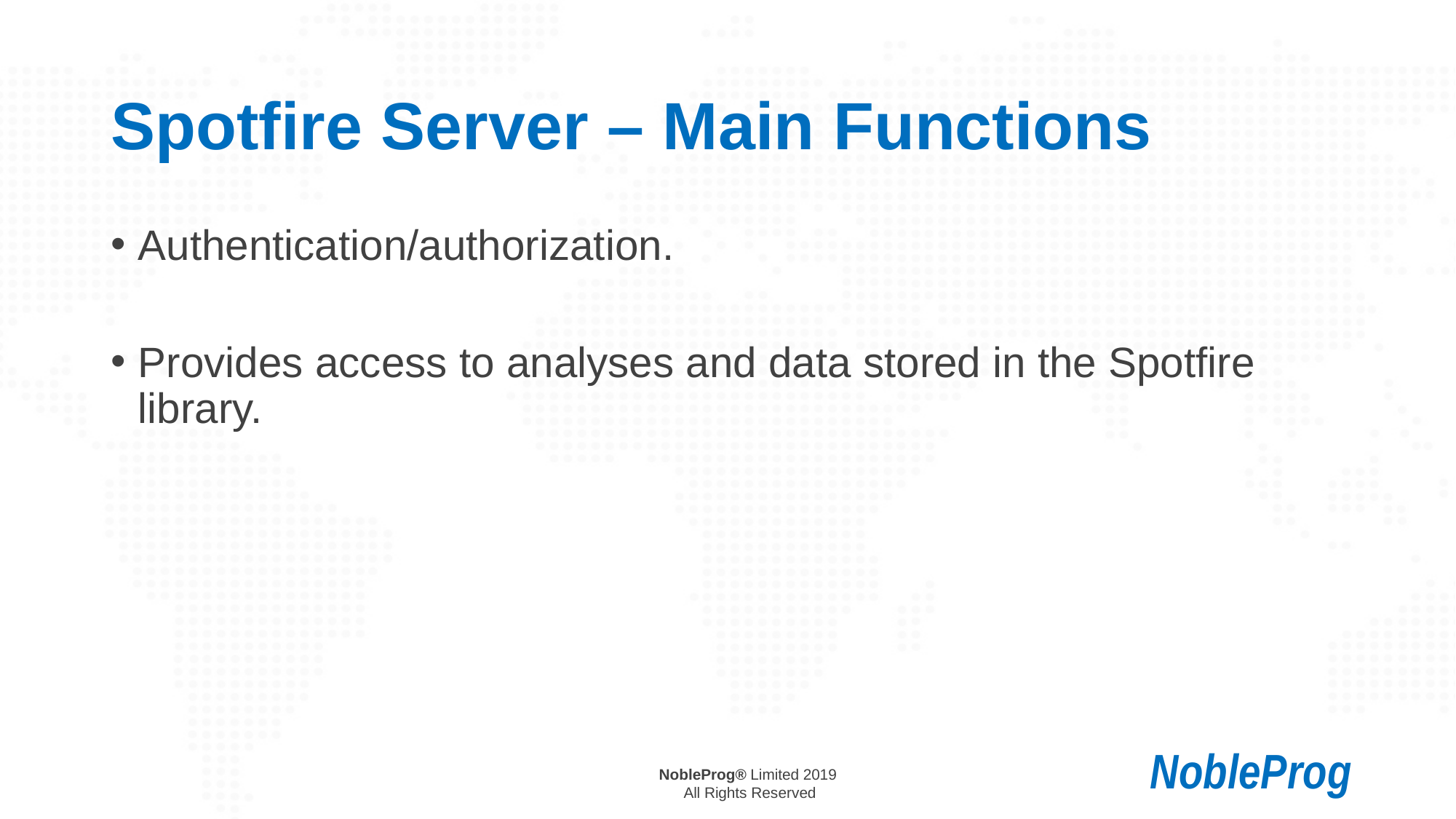

# Spotfire Server – Main Functions
Authentication/authorization.

Provides access to analyses and data stored in the Spotfire library.